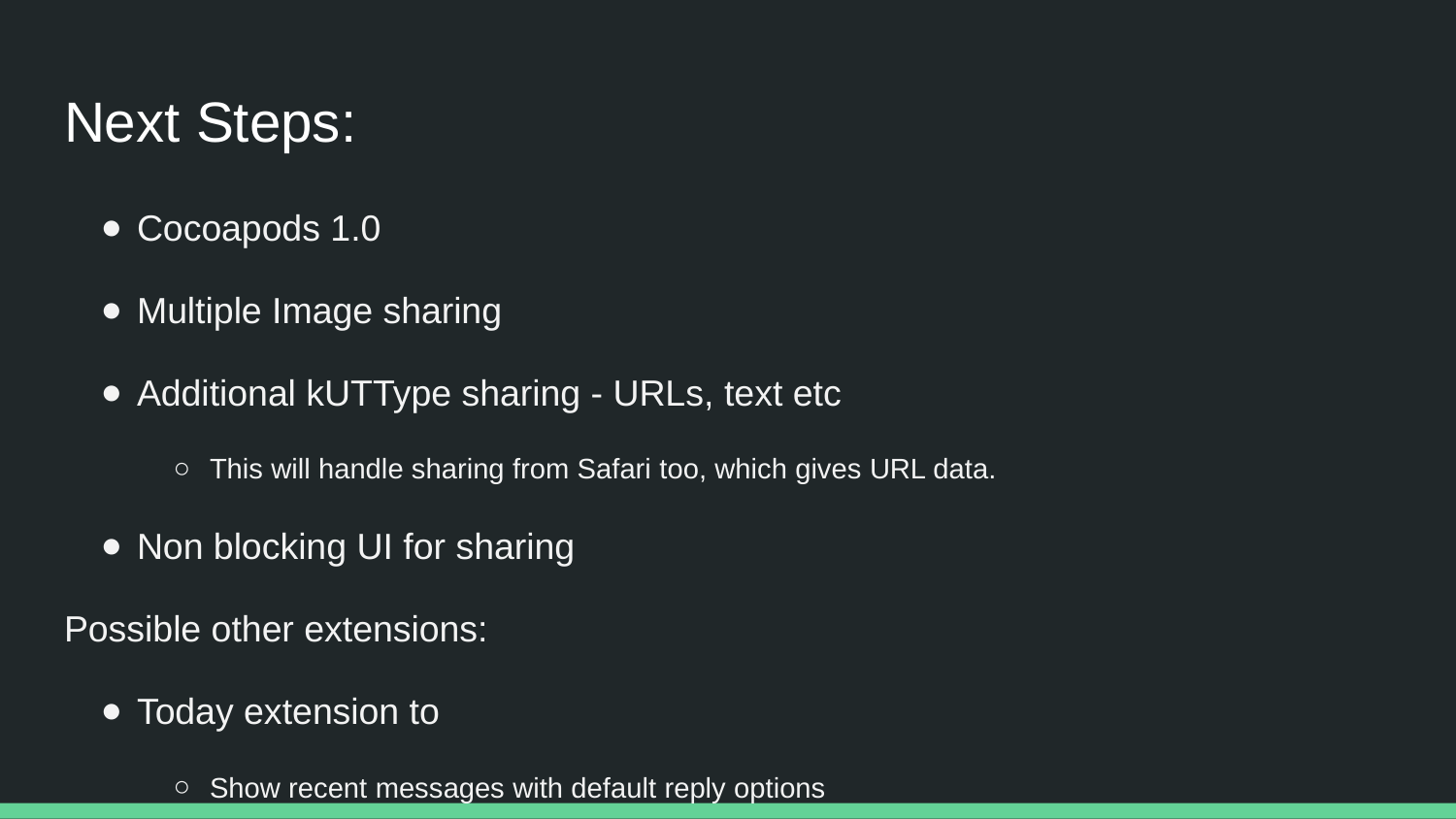

# Next Steps:
Cocoapods 1.0
Multiple Image sharing
Additional kUTType sharing - URLs, text etc
This will handle sharing from Safari too, which gives URL data.
Non blocking UI for sharing
Possible other extensions:
Today extension to
Show recent messages with default reply options
Possible chat options (open app on tap)